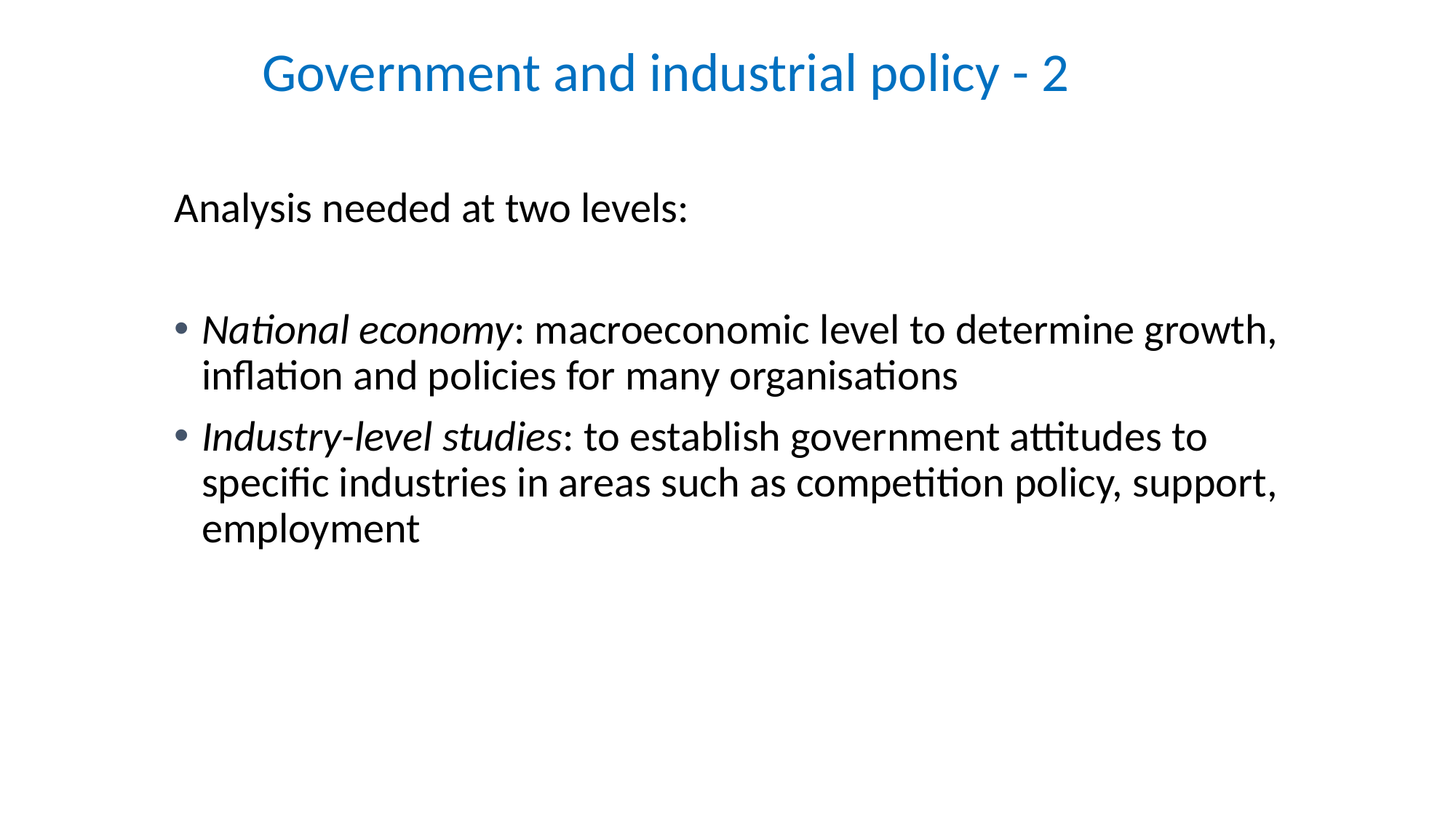

# Government and industrial policy - 2
Analysis needed at two levels:

National economy: macroeconomic level to determine growth, inflation and policies for many organisations
Industry-level studies: to establish government attitudes to specific industries in areas such as competition policy, support, employment